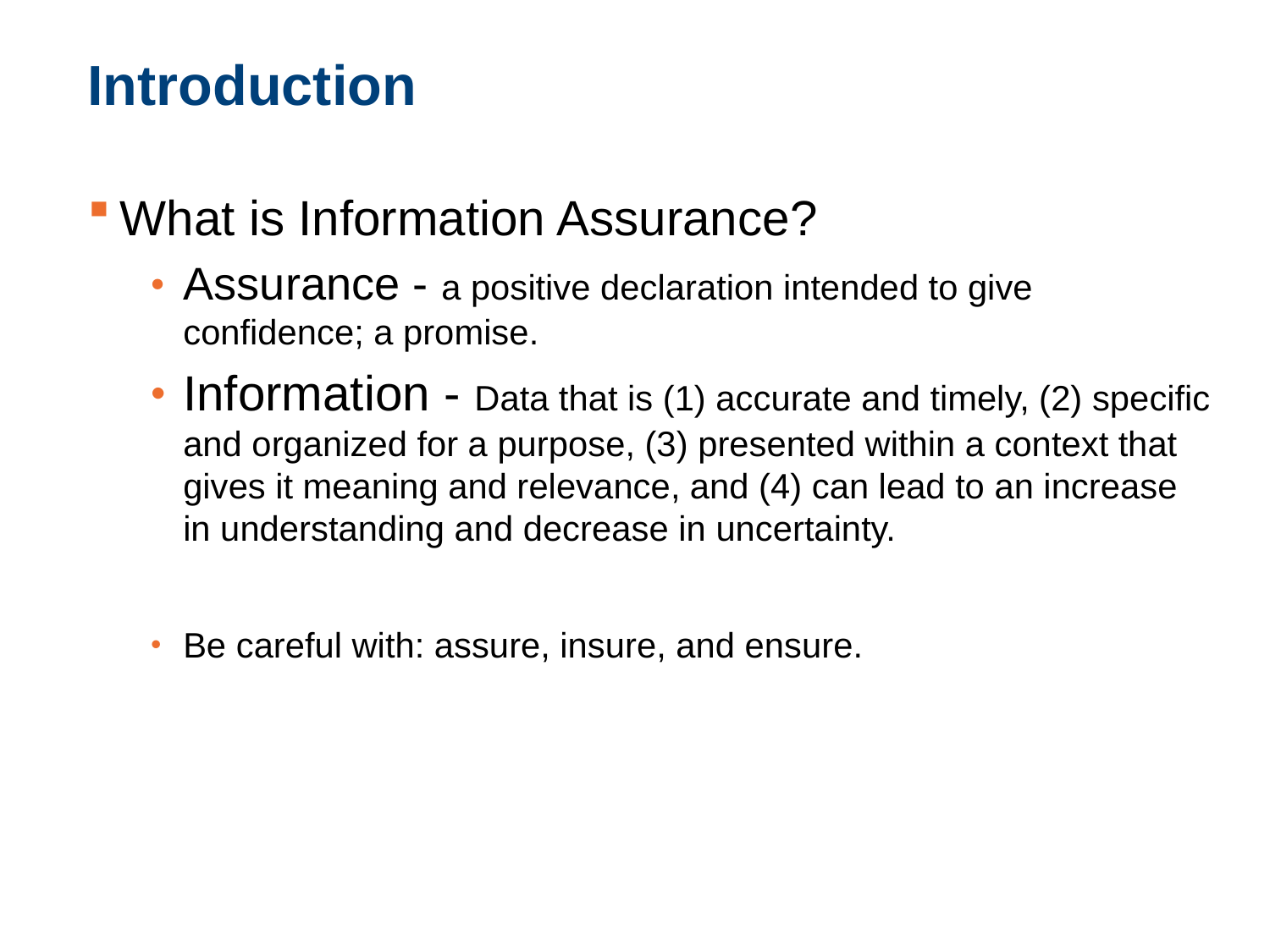

# Introduction
What is Information Assurance?
Assurance - a positive declaration intended to give confidence; a promise.
Information - Data that is (1) accurate and timely, (2) specific and organized for a purpose, (3) presented within a context that gives it meaning and relevance, and (4) can lead to an increase in understanding and decrease in uncertainty.

Be careful with: assure, insure, and ensure.